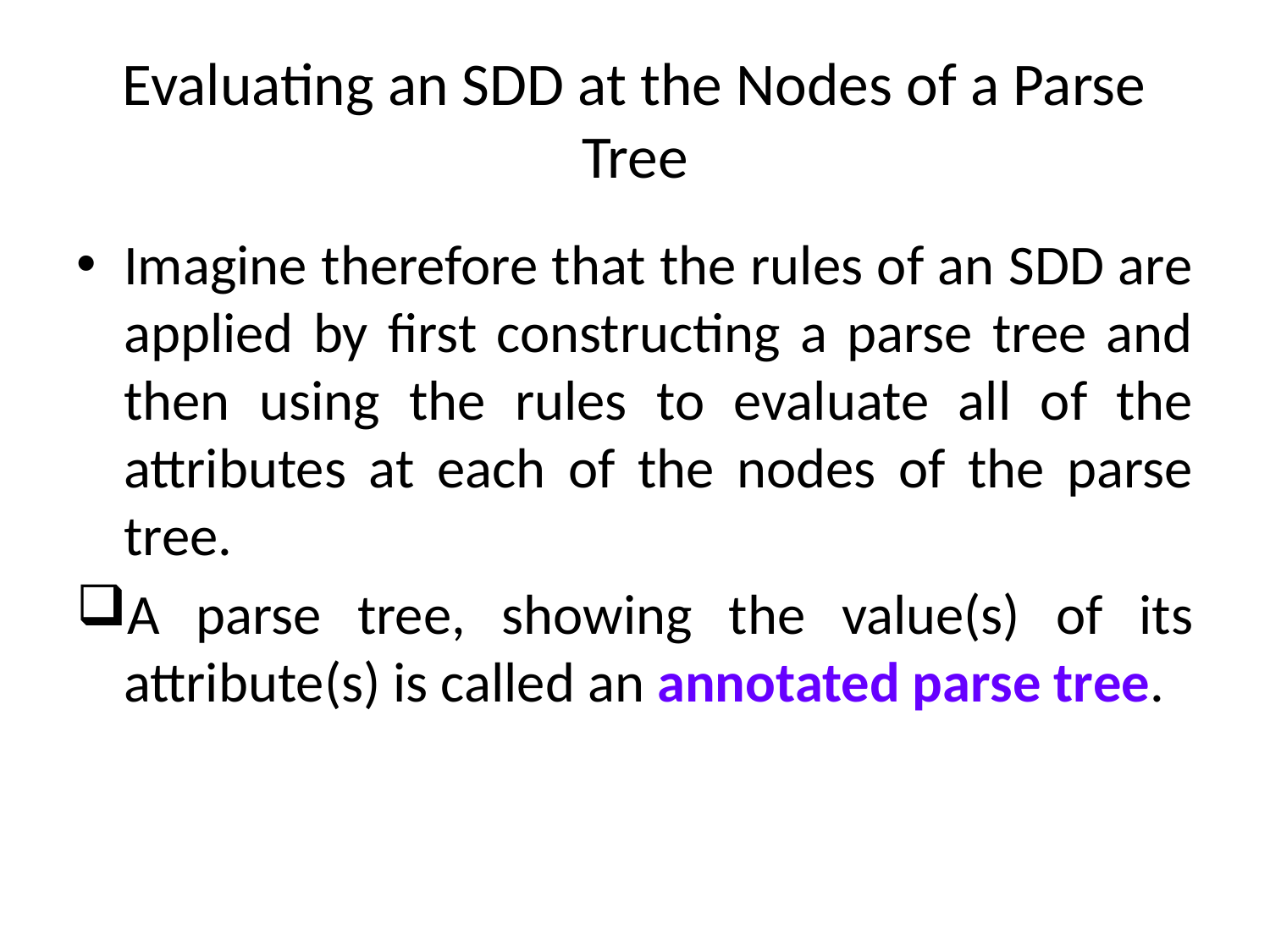

# Evaluating an SDD at the Nodes of a Parse Tree
Imagine therefore that the rules of an SDD are applied by first constructing a parse tree and then using the rules to evaluate all of the attributes at each of the nodes of the parse tree.
A parse tree, showing the value(s) of its attribute(s) is called an annotated parse tree.